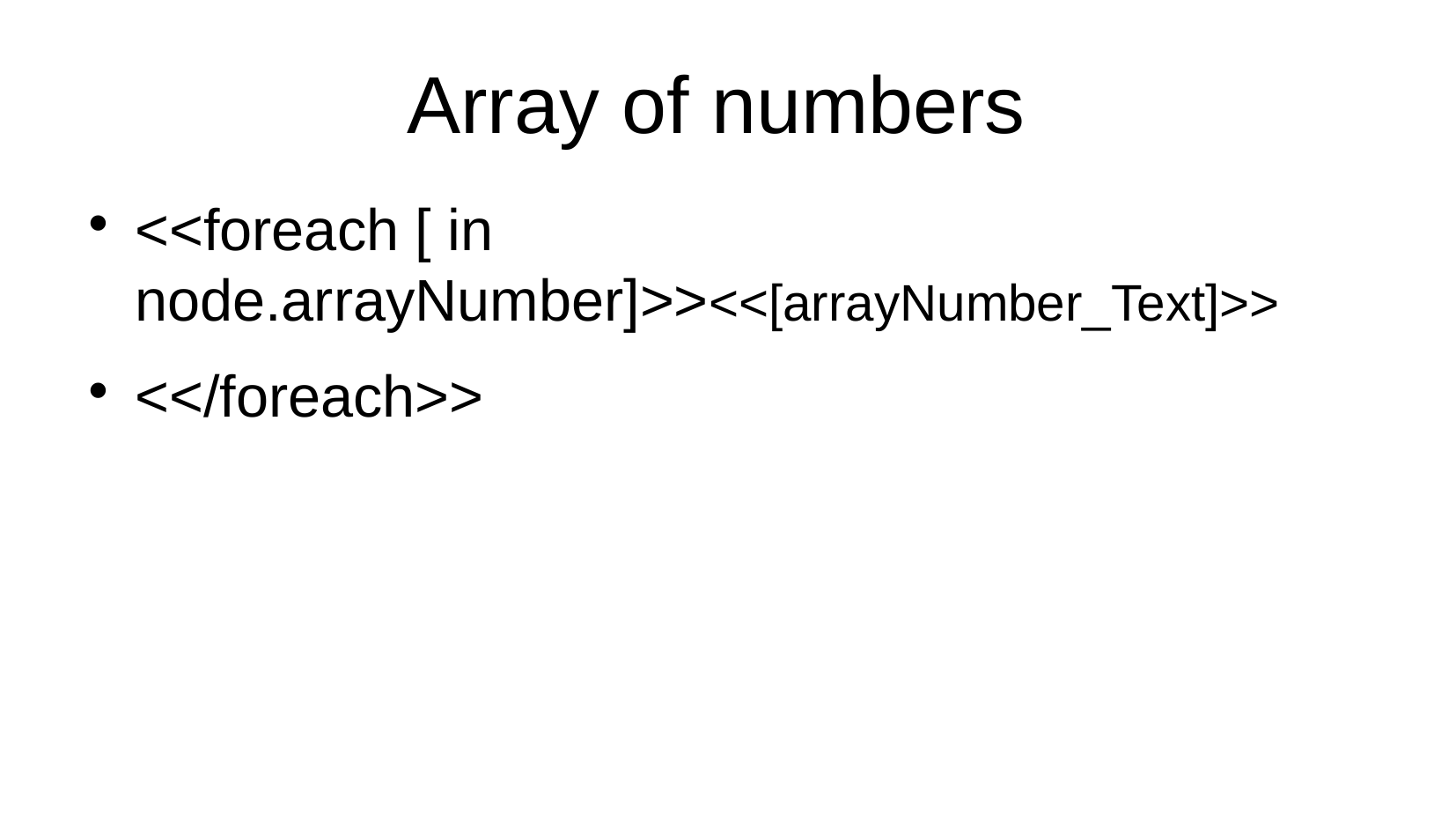

Array of numbers
<<foreach [ in node.arrayNumber]>><<[arrayNumber_Text]>>
<</foreach>>